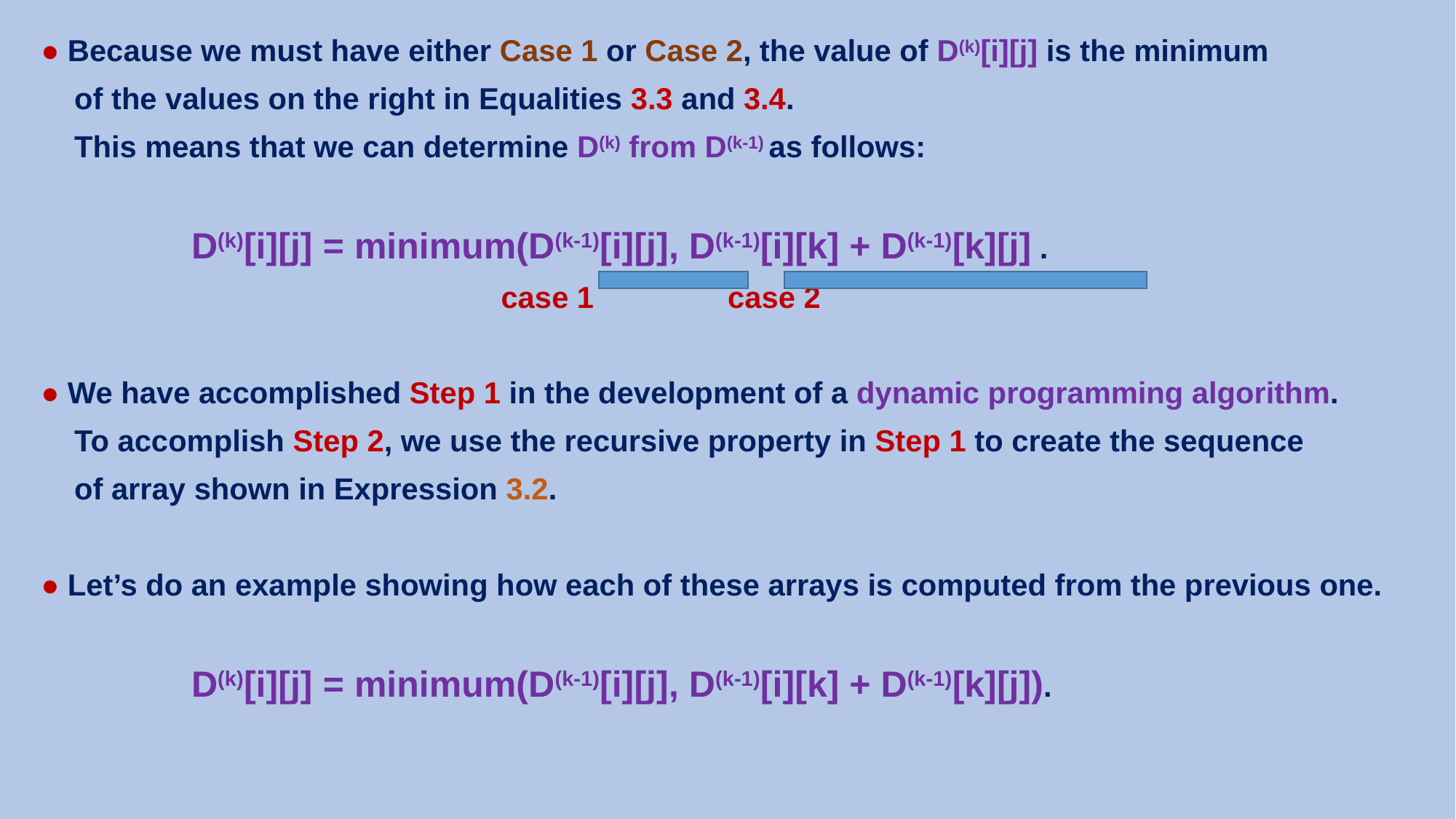

● Because we must have either Case 1 or Case 2, the value of D(k)[i][j] is the minimum
    of the values on the right in Equalities 3.3 and 3.4.
    This means that we can determine D(k) from D(k-1) as follows:

                  D(k)[i][j] = minimum(D(k-1)[i][j], D(k-1)[i][k] + D(k-1)[k][j] .
                                                       case 1                case 2

● We have accomplished Step 1 in the development of a dynamic programming algorithm.
    To accomplish Step 2, we use the recursive property in Step 1 to create the sequence
    of array shown in Expression 3.2.

● Let’s do an example showing how each of these arrays is computed from the previous one.

                  D(k)[i][j] = minimum(D(k-1)[i][j], D(k-1)[i][k] + D(k-1)[k][j]).